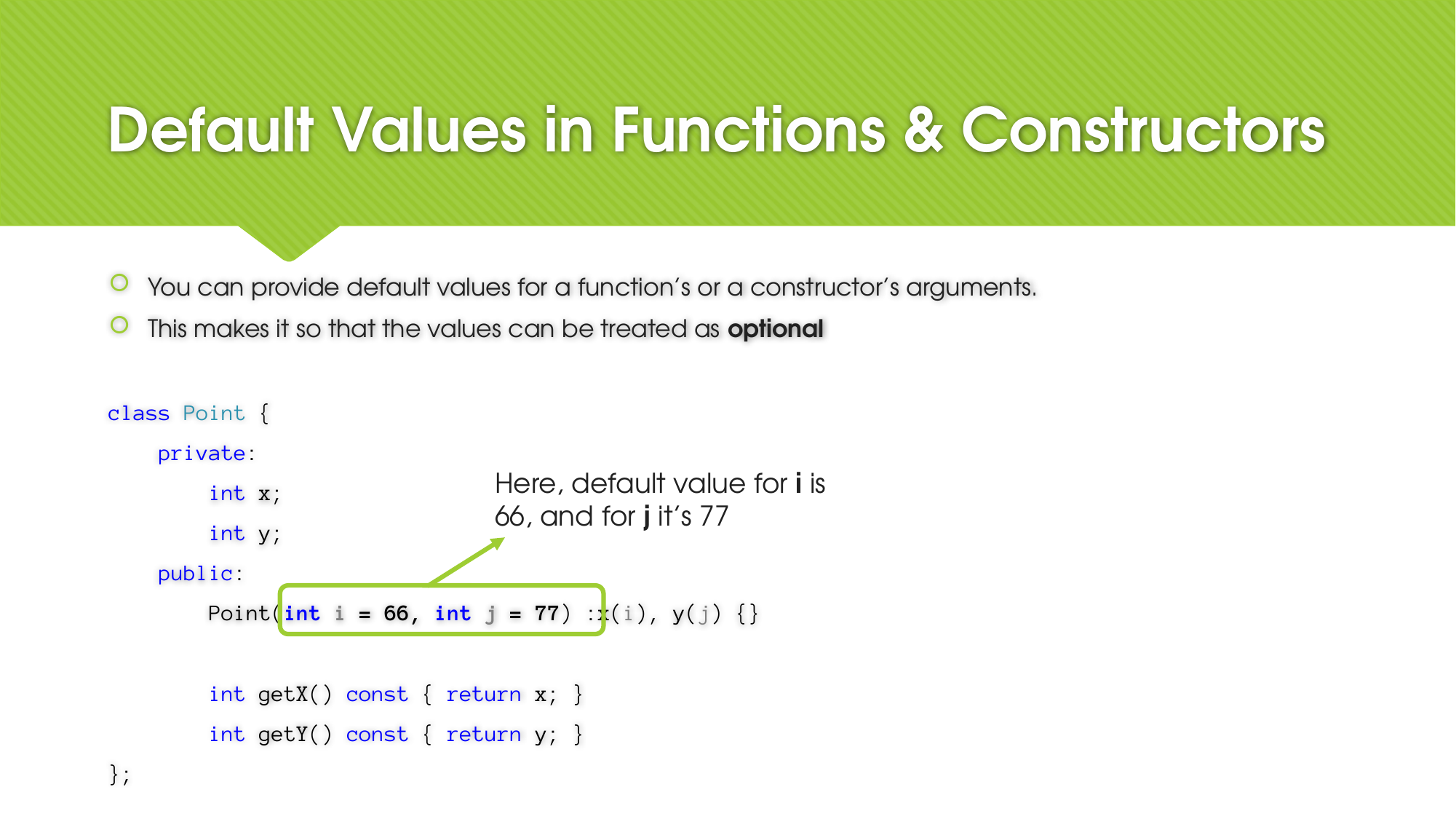

# Default Values in Functions & Constructors
You can provide default values for a function’s or a constructor’s arguments.
This makes it so that the values can be treated as optional

class Point {
    private:
        int x;
        int y;
    public:
        Point(int i = 66, int j = 77) :x(i), y(j) {}

        int getX() const { return x; }
        int getY() const { return y; }
};
Here, default value for i is 66, and for j it’s 77